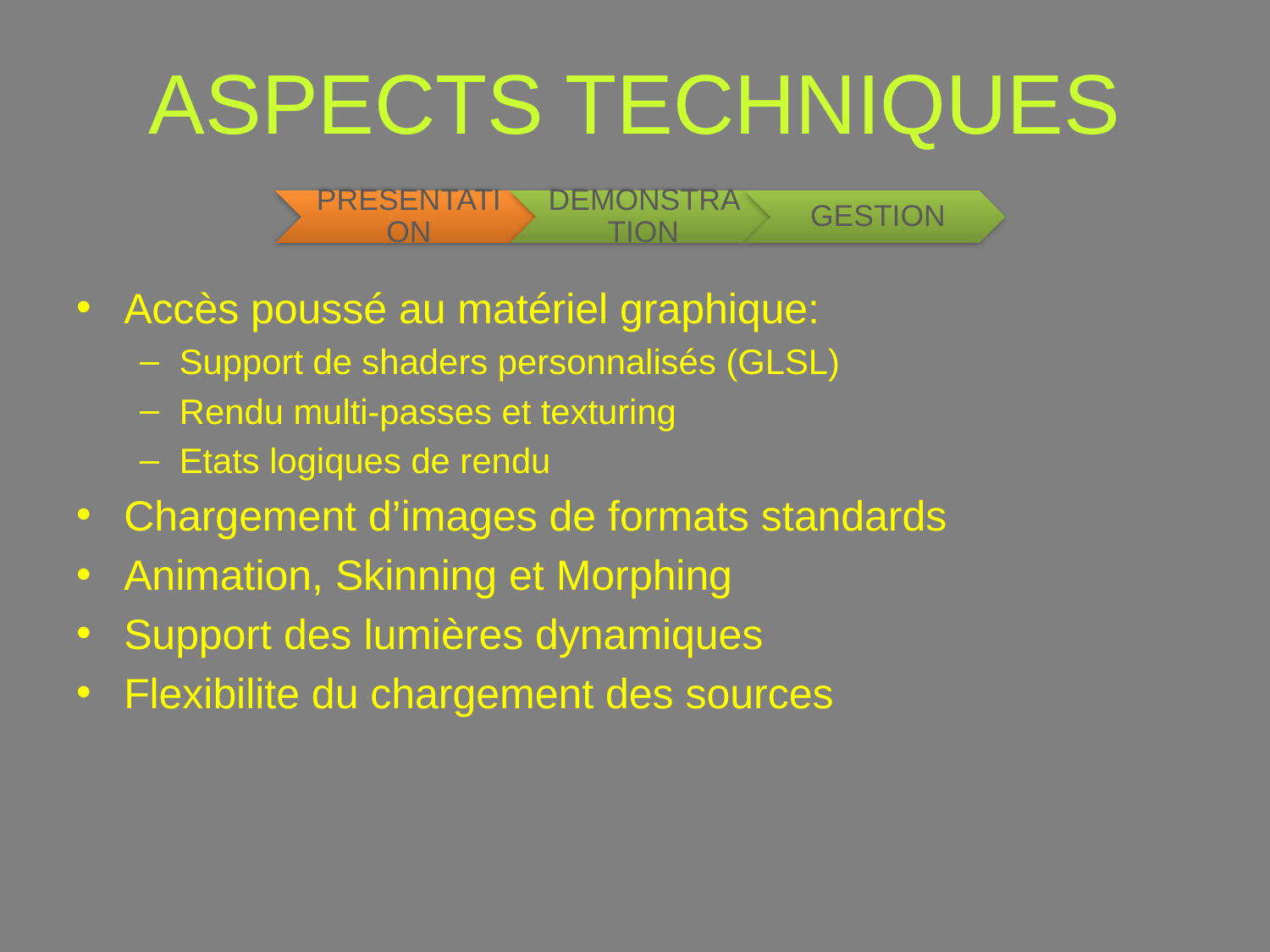

# ASPECTS TECHNIQUES
PRESENTATION
DEMONSTRATION
GESTION
Accès poussé au matériel graphique:
Support de shaders personnalisés (GLSL)
Rendu multi-passes et texturing
Etats logiques de rendu
Chargement d’images de formats standards
Animation, Skinning et Morphing
Support des lumières dynamiques
Flexibilite du chargement des sources